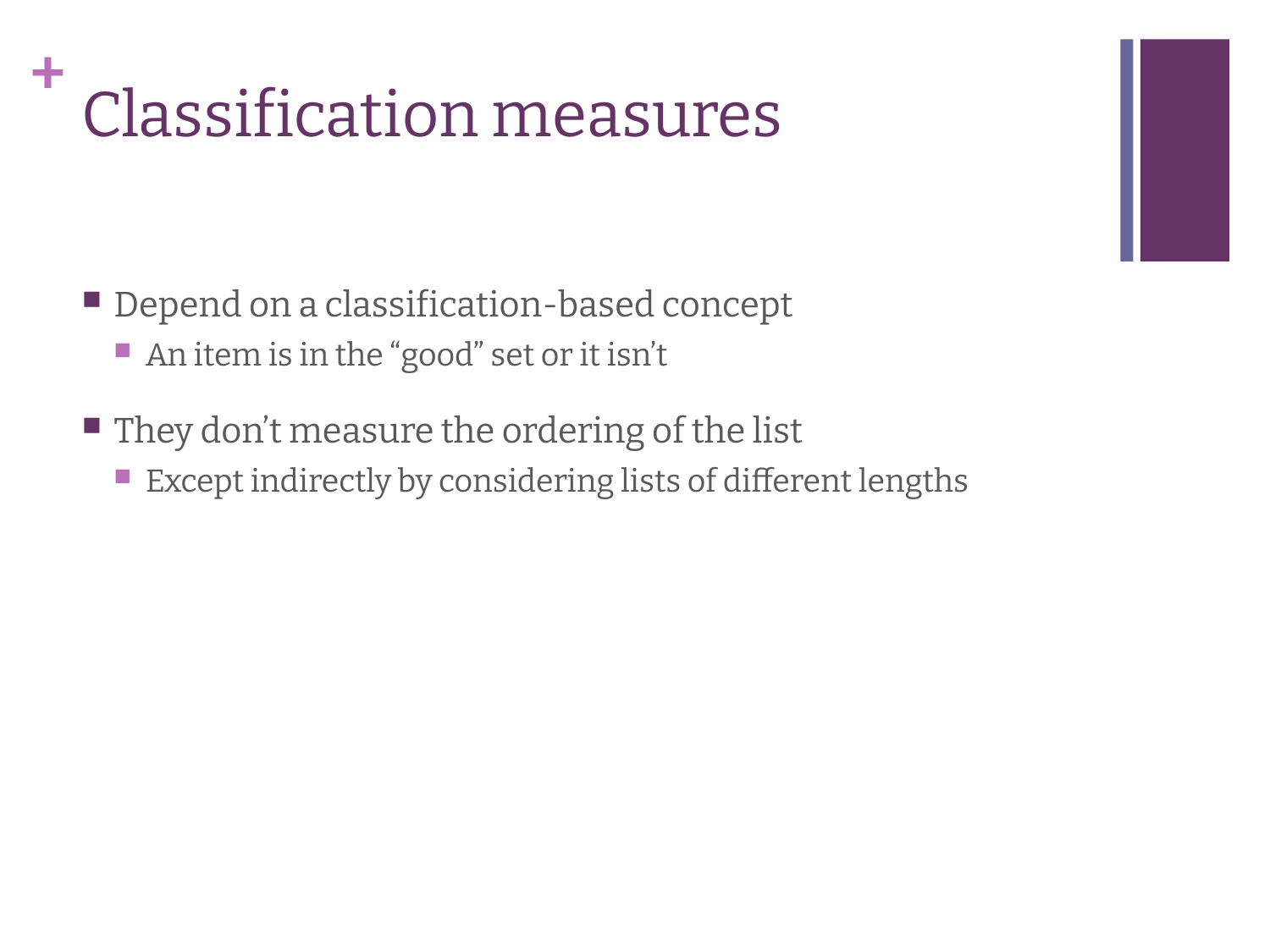

# Classification measures
Depend on a classification-based concept
An item is in the “good” set or it isn’t
They don’t measure the ordering of the list
Except indirectly by considering lists of different lengths